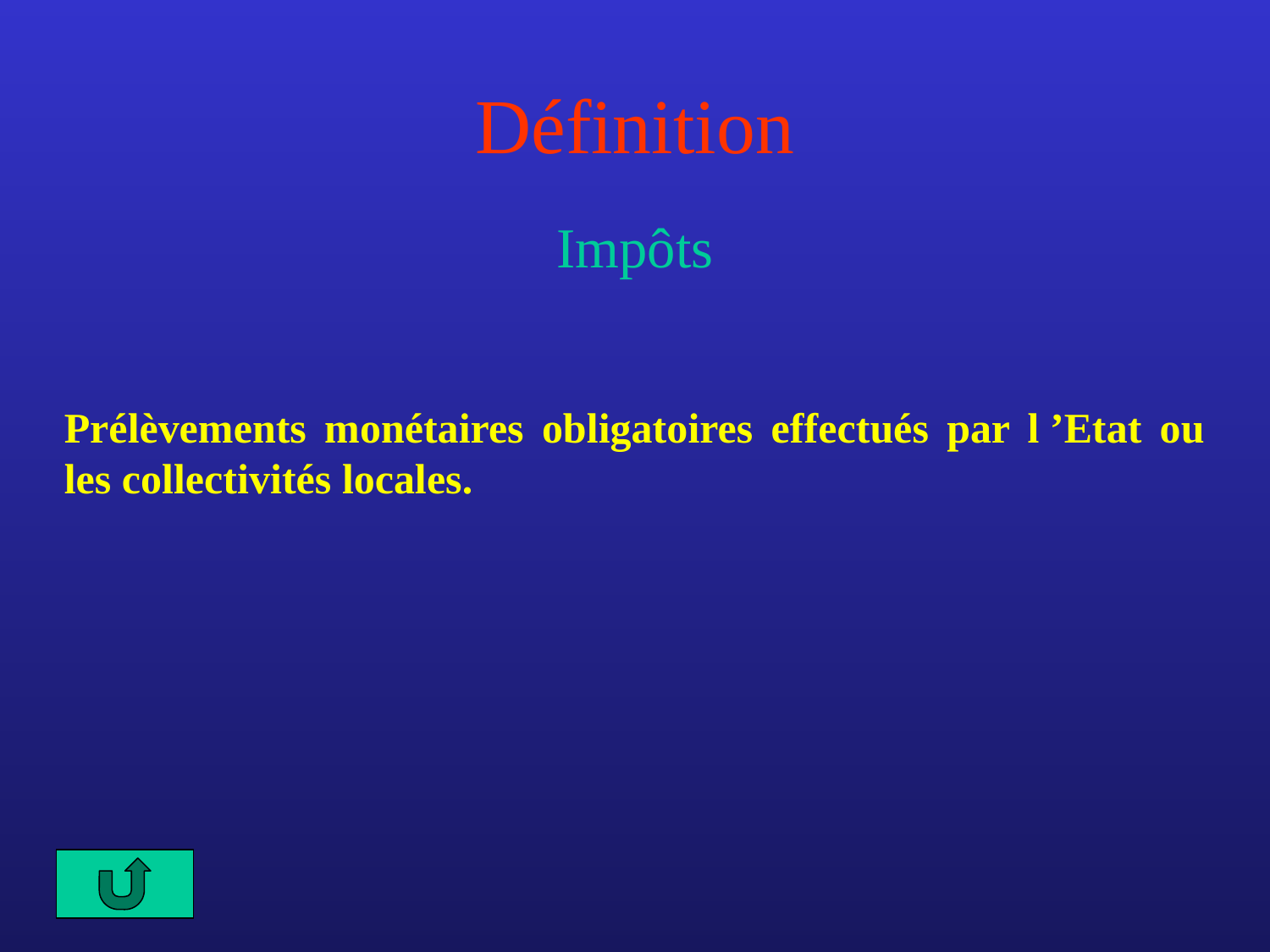

# Définition
Impôts
Prélèvements monétaires obligatoires effectués par l ’Etat ou les collectivités locales.